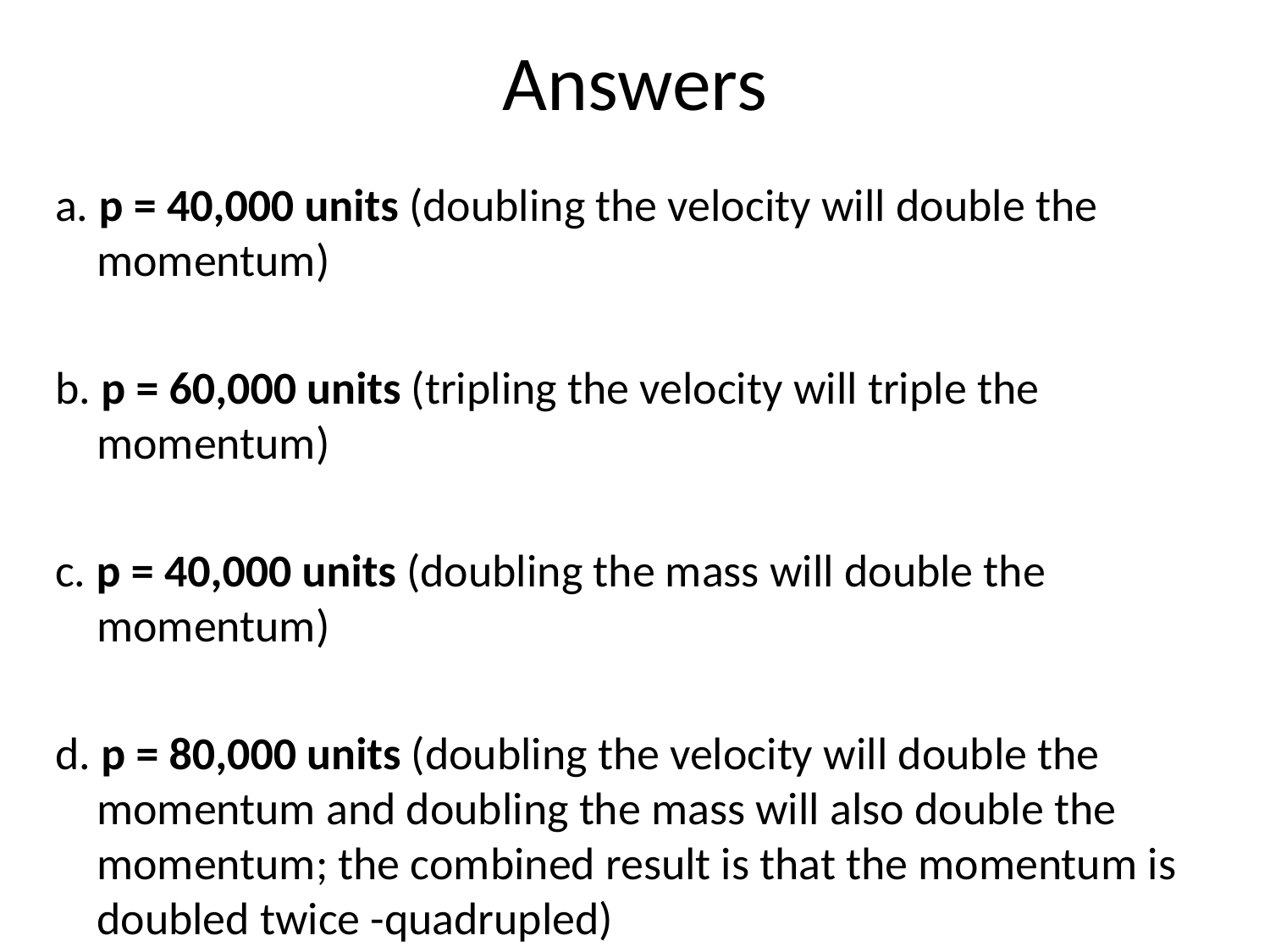

# Answers
a. p = 40,000 units (doubling the velocity will double the momentum)

b. p = 60,000 units (tripling the velocity will triple the momentum)

c. p = 40,000 units (doubling the mass will double the momentum)

d. p = 80,000 units (doubling the velocity will double the momentum and doubling the mass will also double the momentum; the combined result is that the momentum is doubled twice -quadrupled)